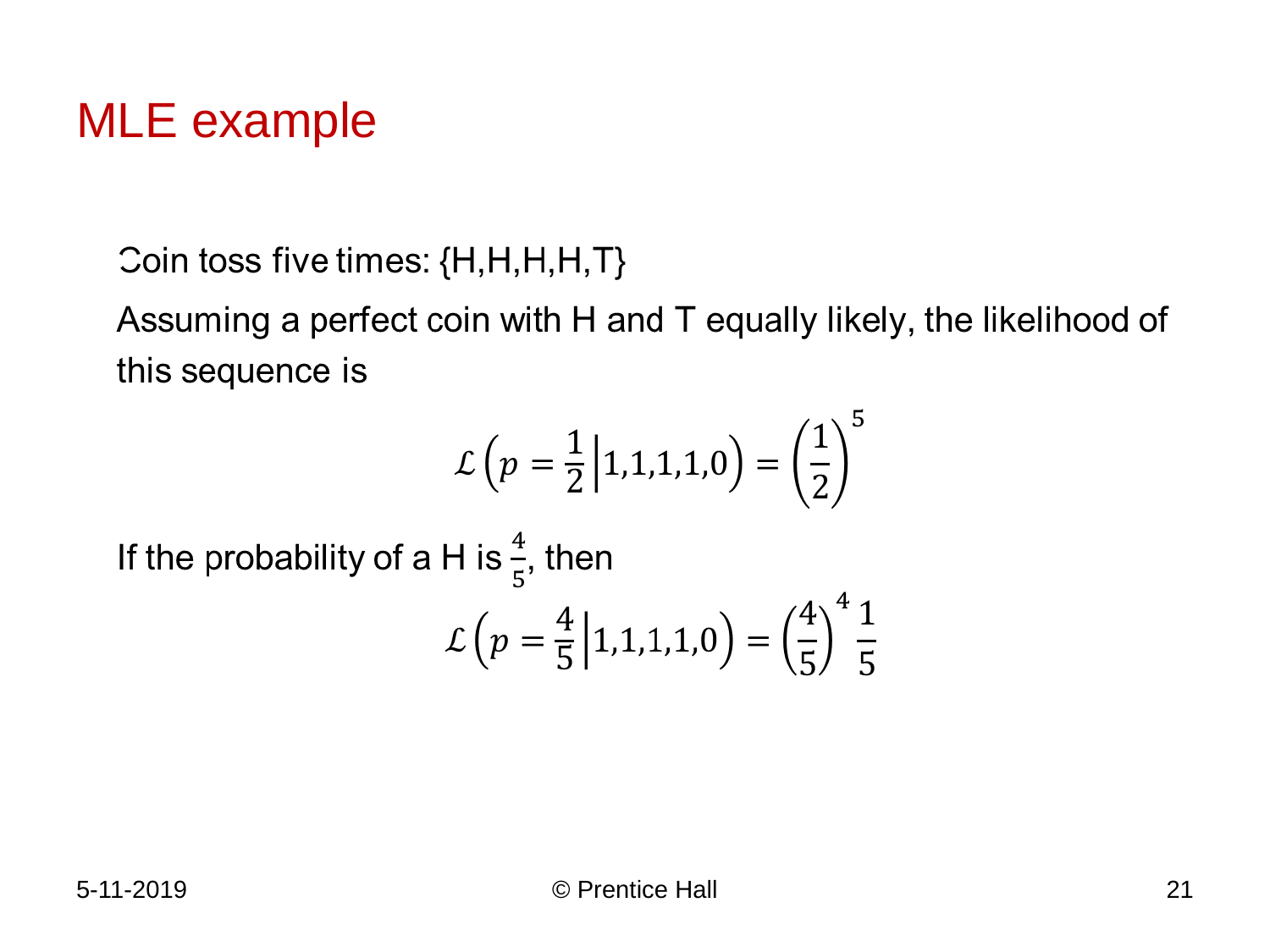

# MLE example

5-11-2019
© Prentice Hall
21